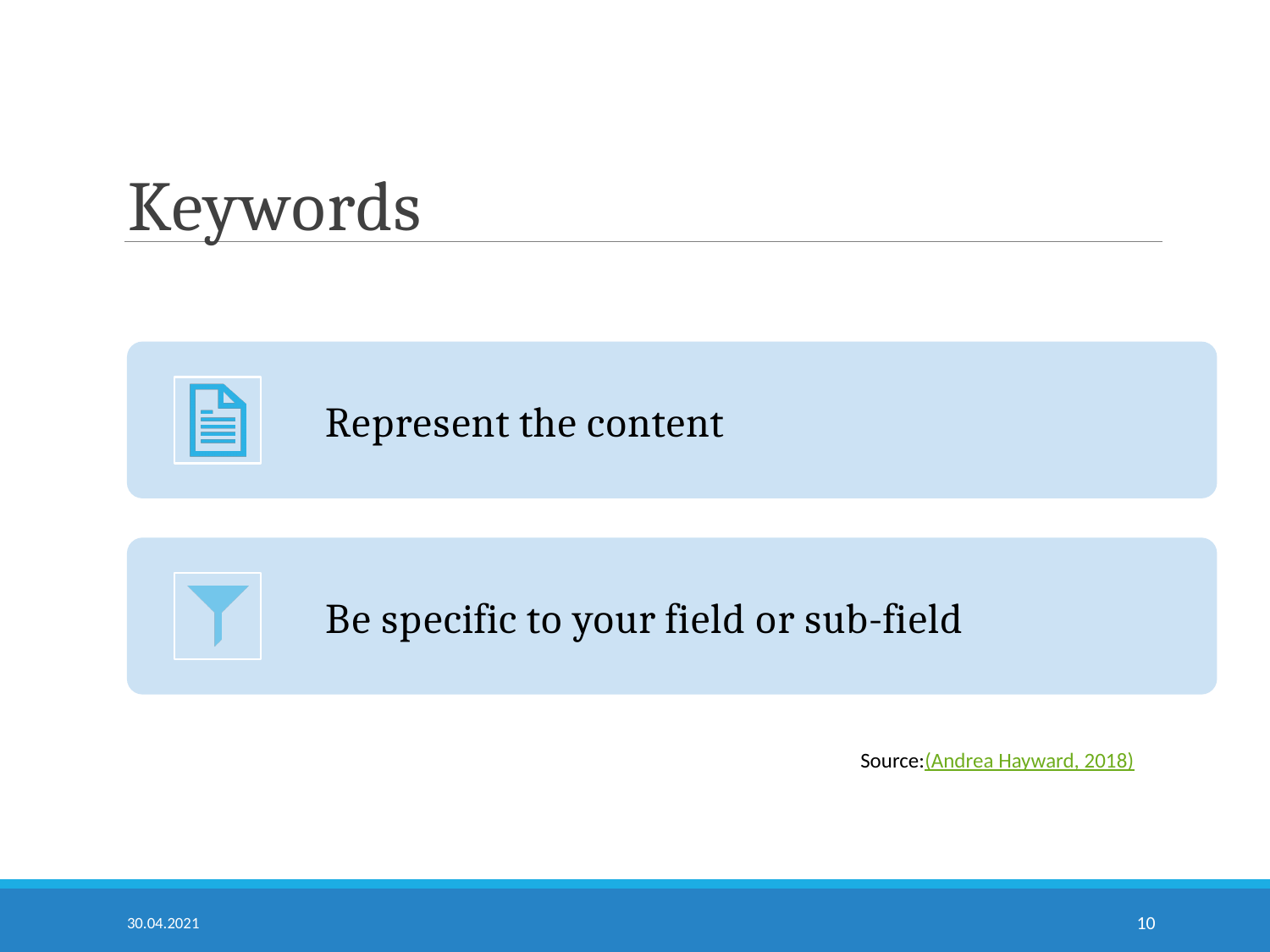

# Keywords
Represent the content
Be specific to your field or sub-field
Source:(Andrea Hayward, 2018)
30.04.2021
10